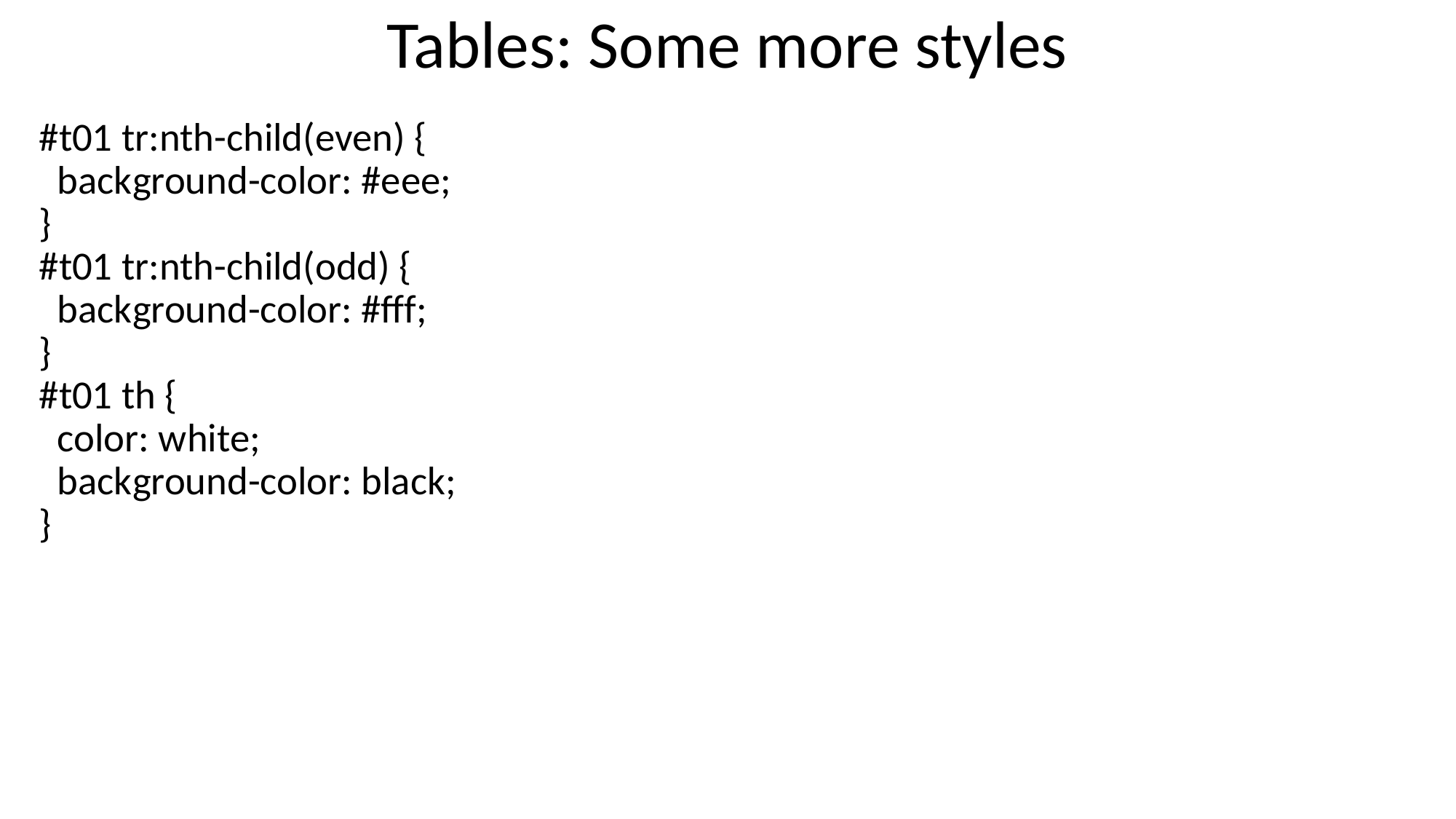

# Tables: Some more styles
#t01 tr:nth-child(even) {
  background-color: #eee;
}
#t01 tr:nth-child(odd) {
  background-color: #fff;
}
#t01 th {
  color: white;
  background-color: black;
}